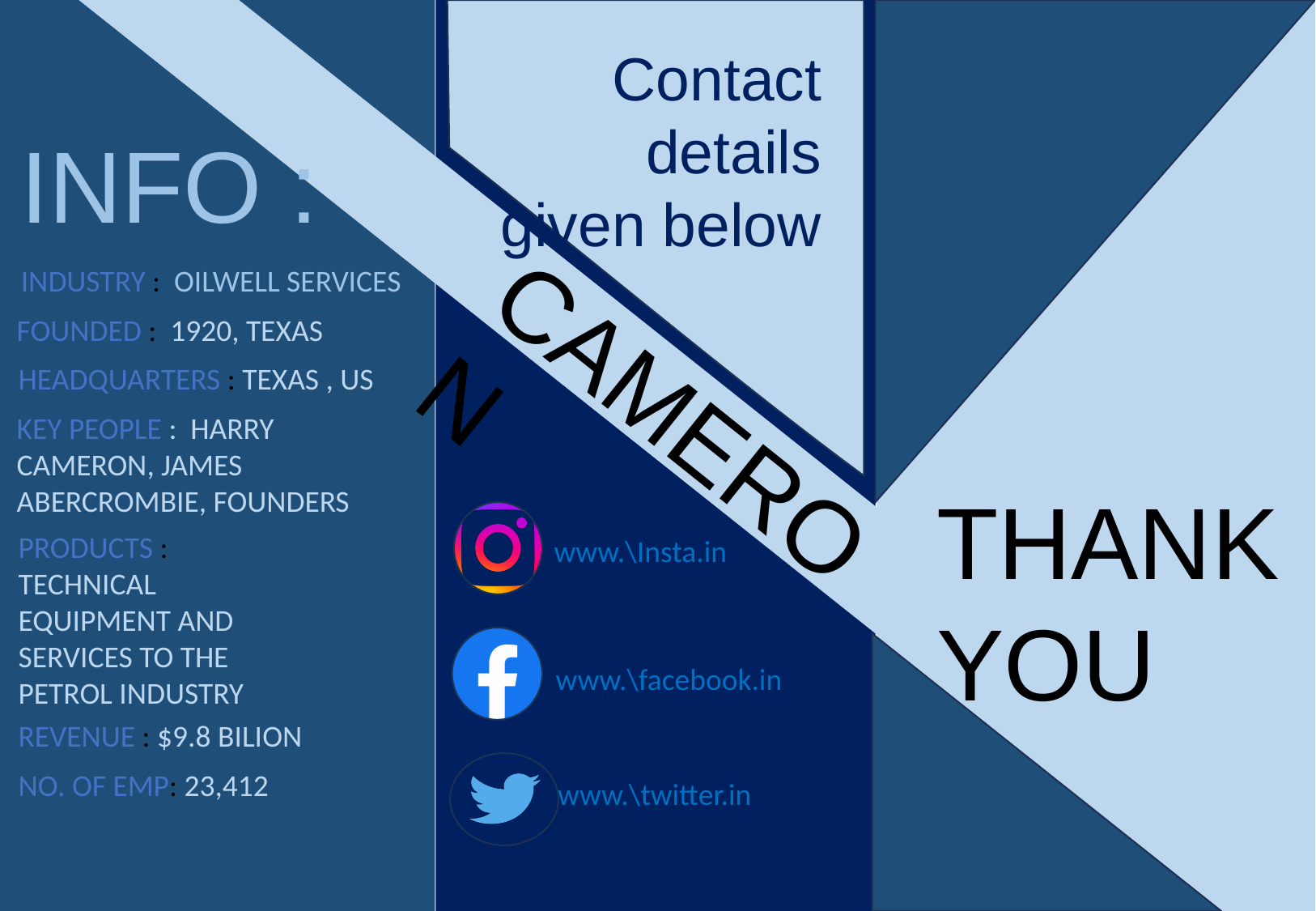

Contact details given below
INFO :
INDUSTRY :  OILWELL SERVICES
FOUNDED :  1920, TEXAS
HEADQUARTERS : TEXAS , US
CAMERON
KEY PEOPLE :  HARRY CAMERON, JAMES ABERCROMBIE, FOUNDERS
THANK YOU

PRODUCTS :  TECHNICAL EQUIPMENT AND SERVICES TO THE PETROL INDUSTRY
www.\Insta.in

www.\facebook.in
REVENUE : $9.8 BILION

NO. OF EMP: 23,412
www.\twitter.in